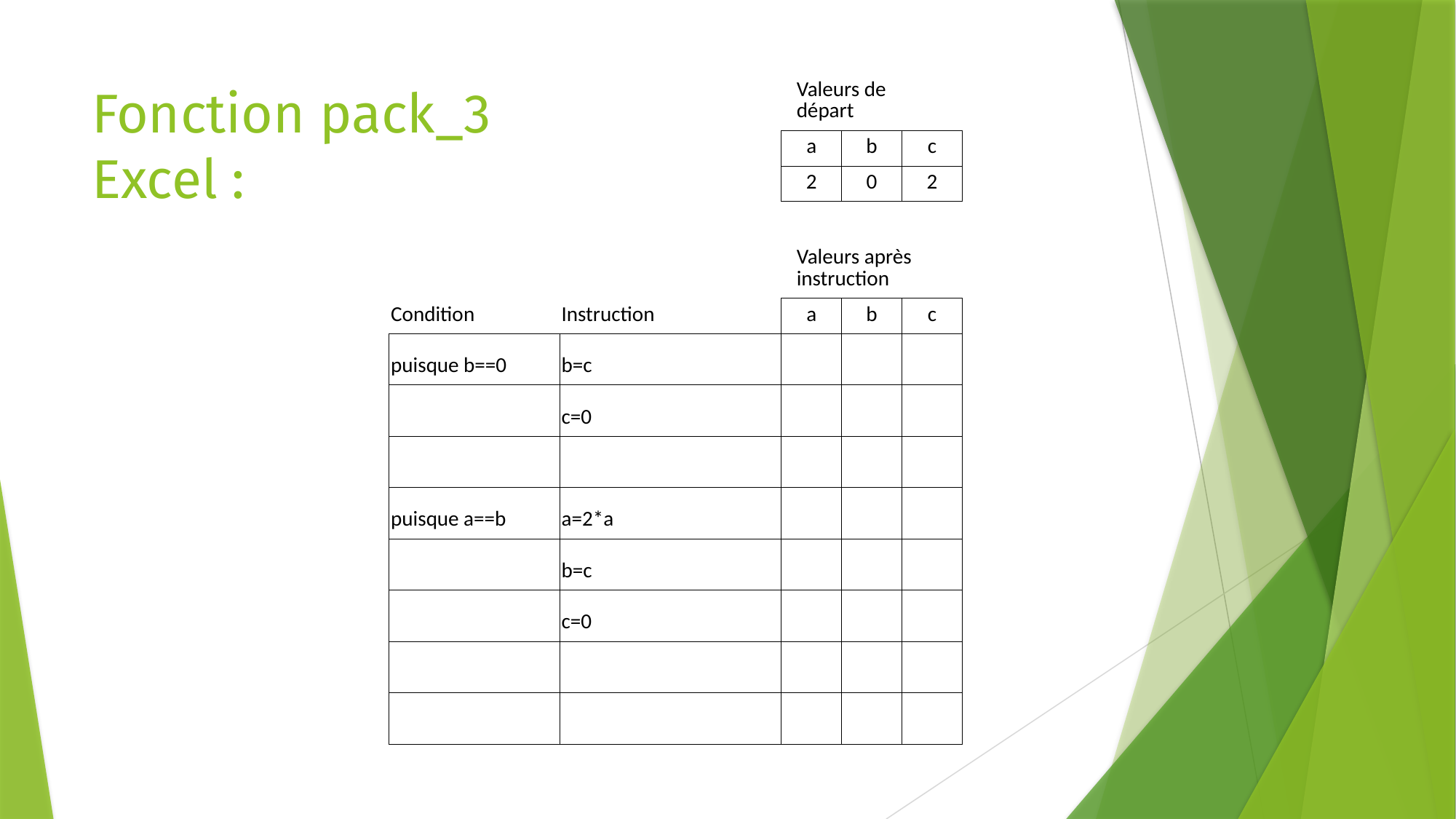

# Fonction pack_3 Excel :
|  |  | Valeurs de départ |  |  |
| --- | --- | --- | --- | --- |
|  |  | a | b | c |
|  |  | 2 | 0 | 2 |
|  |  |  |  |  |
|  |  | Valeurs après instruction |  |  |
| Condition | Instruction | a | b | c |
| puisque b==0 | b=c |  |  |  |
|  | c=0 |  |  |  |
|  |  |  |  |  |
| puisque a==b | a=2\*a |  |  |  |
|  | b=c |  |  |  |
|  | c=0 |  |  |  |
|  |  |  |  |  |
|  |  |  |  |  |